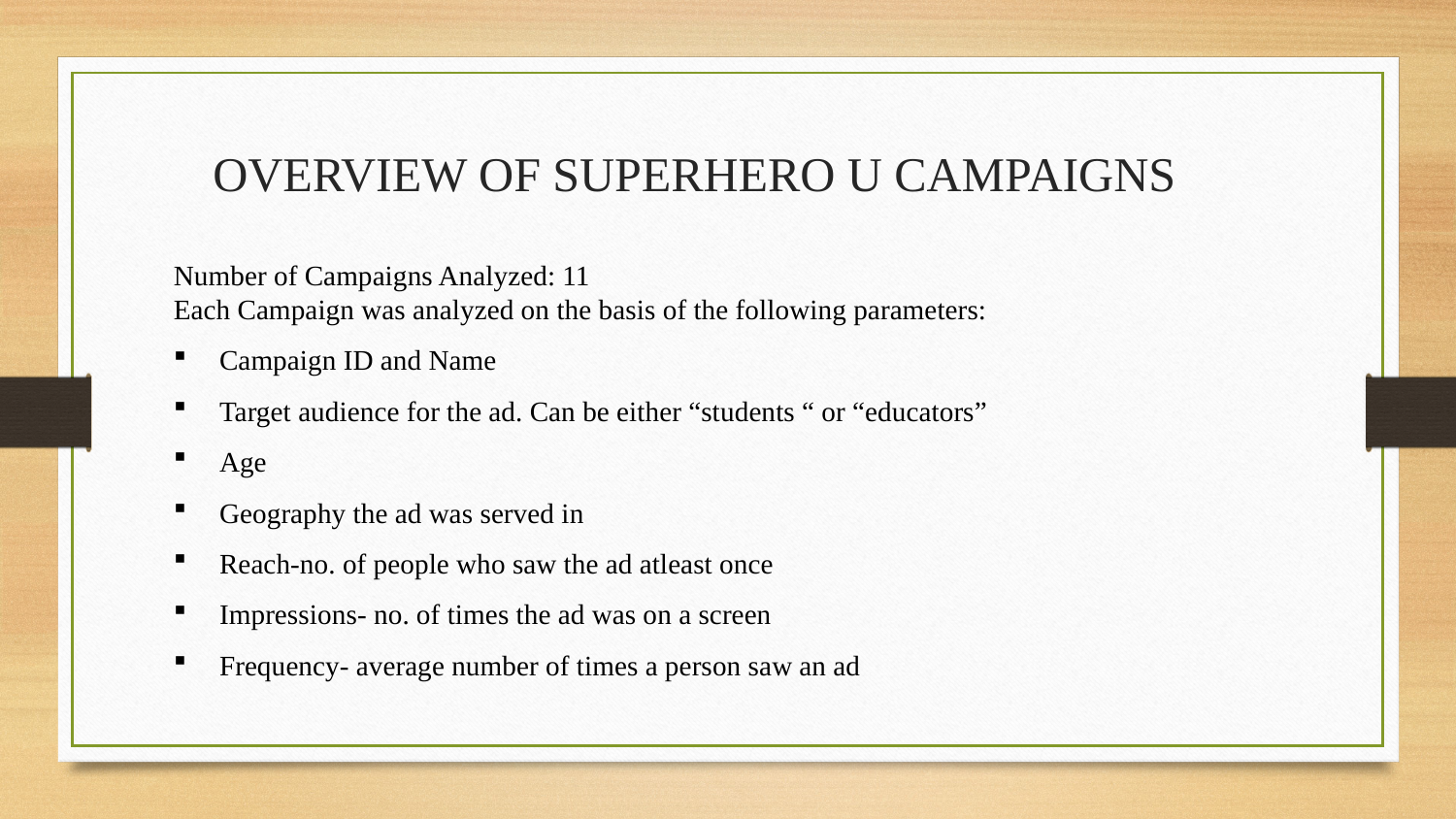

OVERVIEW OF SUPERHERO U CAMPAIGNS
Number of Campaigns Analyzed: 11
Each Campaign was analyzed on the basis of the following parameters:
Campaign ID and Name
Target audience for the ad. Can be either “students “ or “educators”
Age
Geography the ad was served in
Reach-no. of people who saw the ad atleast once
Impressions- no. of times the ad was on a screen
Frequency- average number of times a person saw an ad